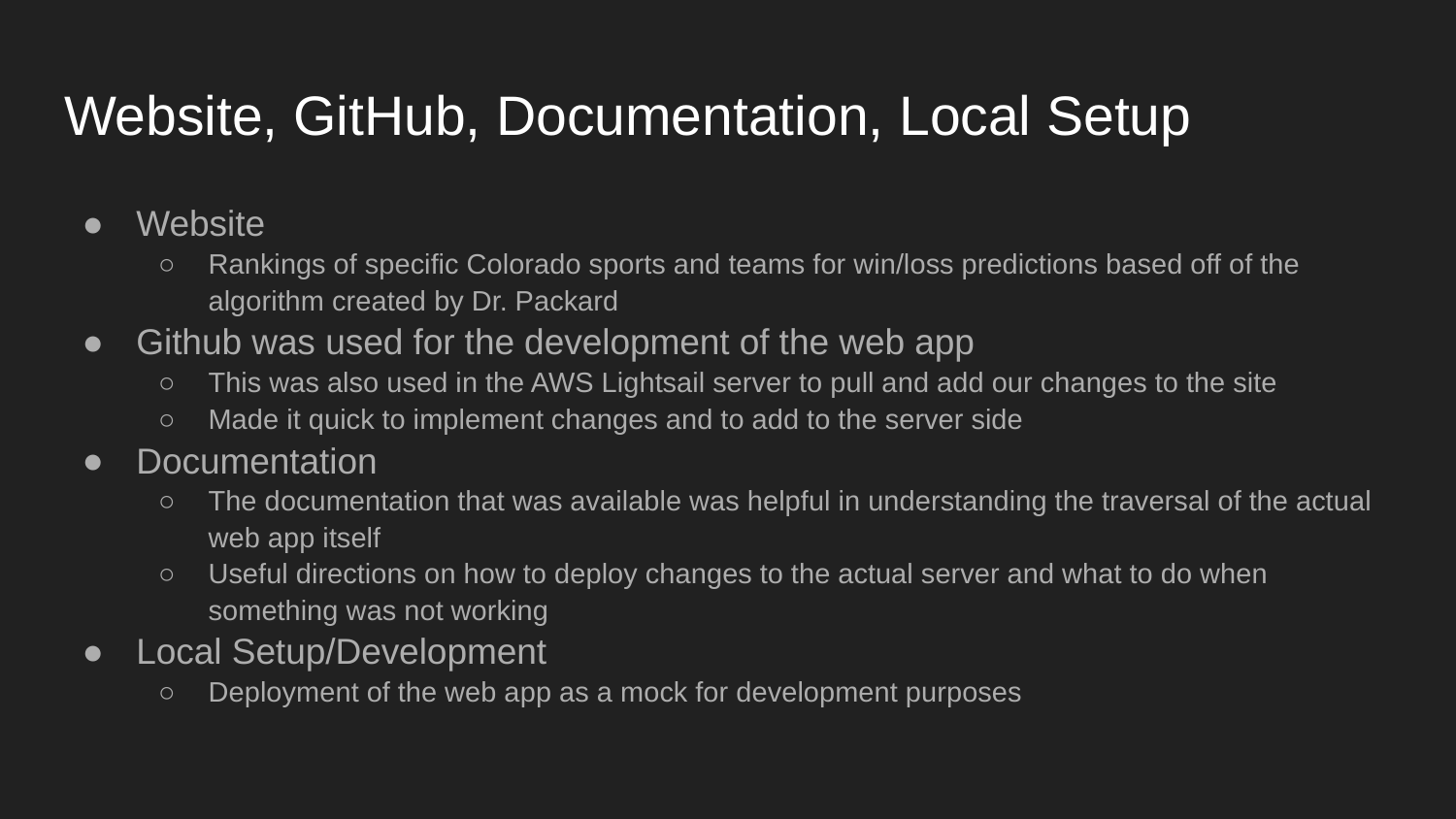

# Website, GitHub, Documentation, Local Setup
Website
Rankings of specific Colorado sports and teams for win/loss predictions based off of the algorithm created by Dr. Packard
Github was used for the development of the web app
This was also used in the AWS Lightsail server to pull and add our changes to the site
Made it quick to implement changes and to add to the server side
Documentation
The documentation that was available was helpful in understanding the traversal of the actual web app itself
Useful directions on how to deploy changes to the actual server and what to do when something was not working
Local Setup/Development
Deployment of the web app as a mock for development purposes